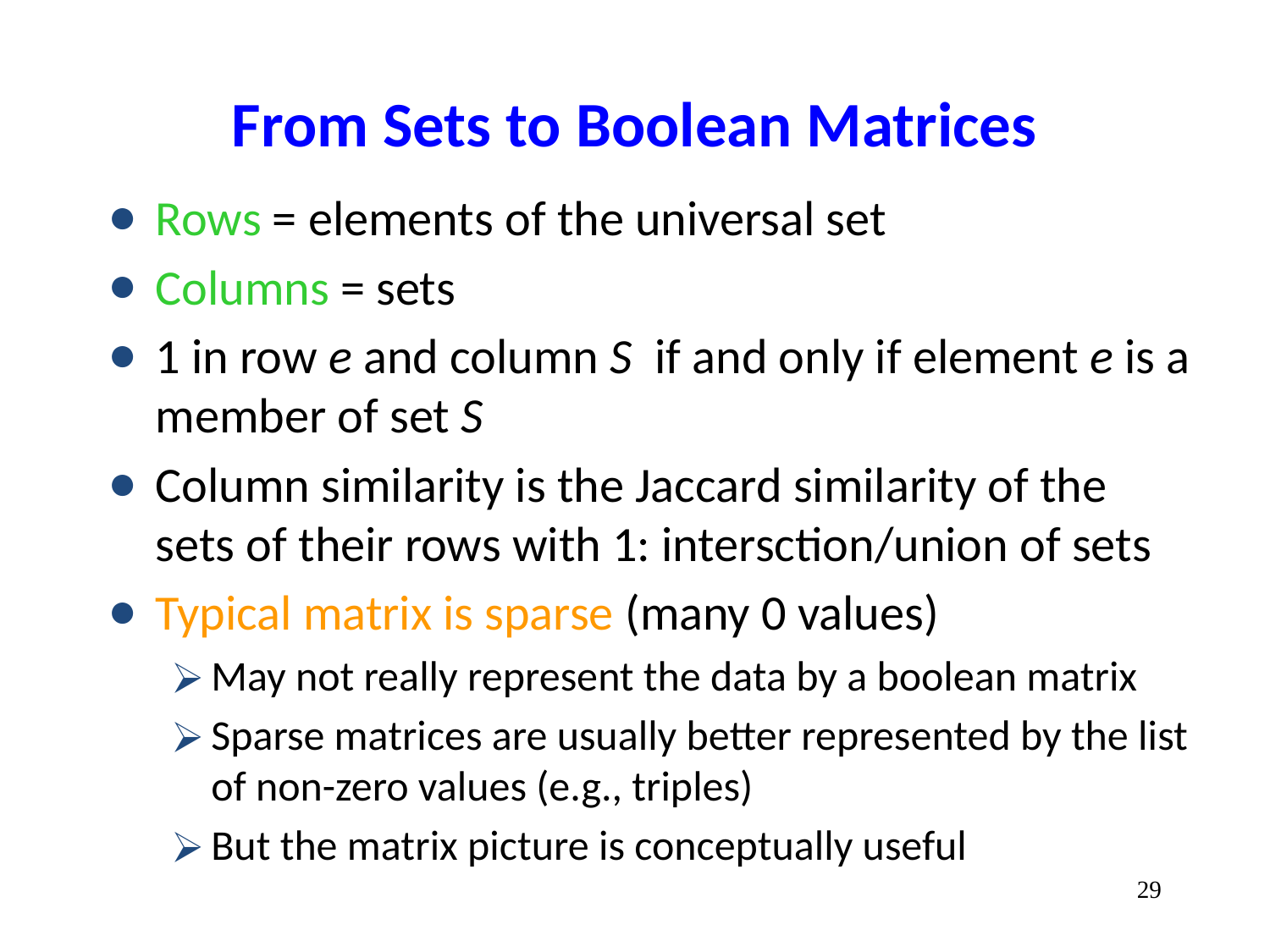

# From Sets to Boolean Matrices
Rows = elements of the universal set
Columns = sets
1 in row e and column S  if and only if element e is a member of set S
Column similarity is the Jaccard similarity of the sets of their rows with 1: intersction/union of sets
Typical matrix is sparse (many 0 values)
May not really represent the data by a boolean matrix
Sparse matrices are usually better represented by the list of non-zero values (e.g., triples)
But the matrix picture is conceptually useful

29